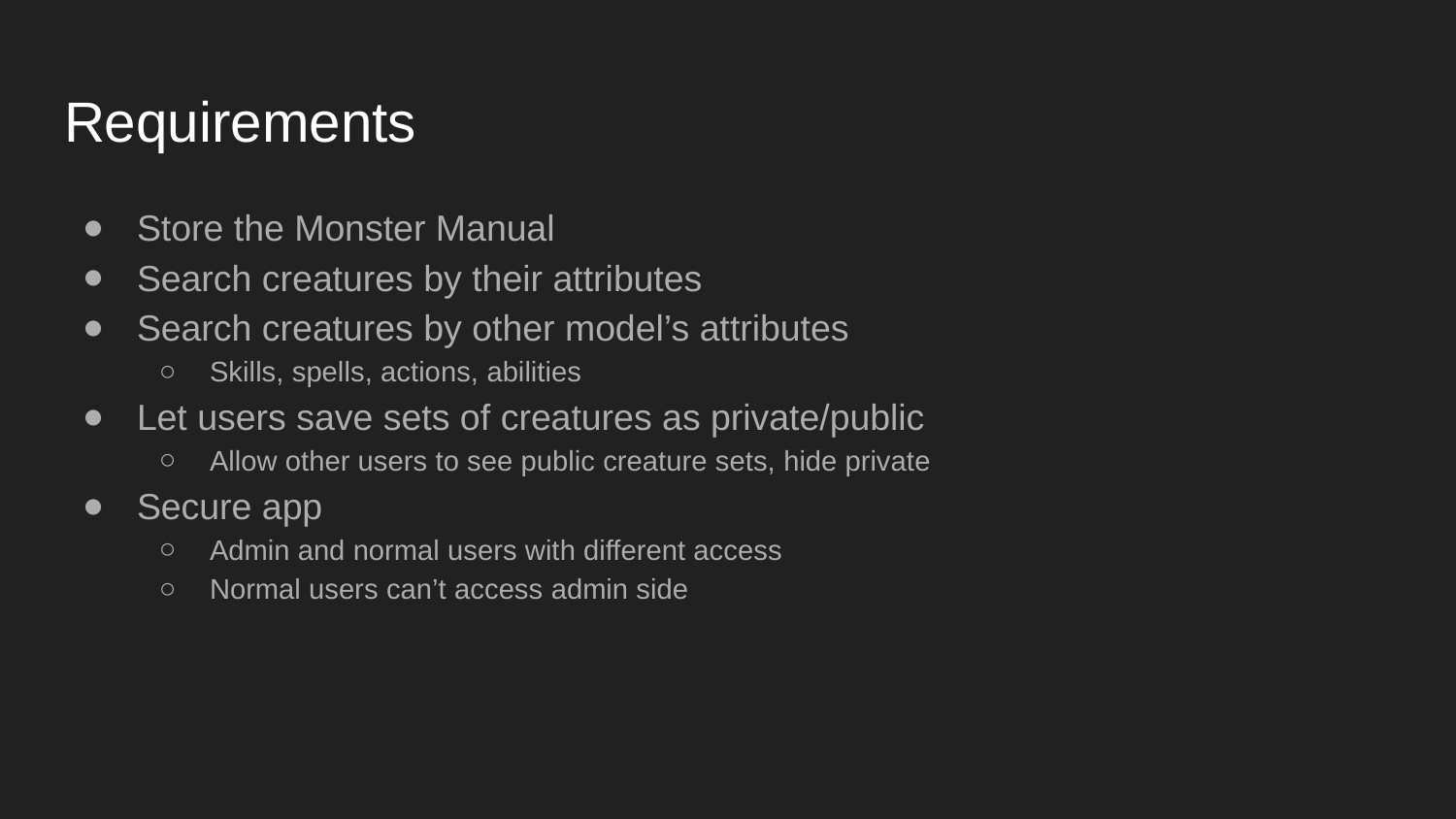

# Requirements
Store the Monster Manual
Search creatures by their attributes
Search creatures by other model’s attributes
Skills, spells, actions, abilities
Let users save sets of creatures as private/public
Allow other users to see public creature sets, hide private
Secure app
Admin and normal users with different access
Normal users can’t access admin side